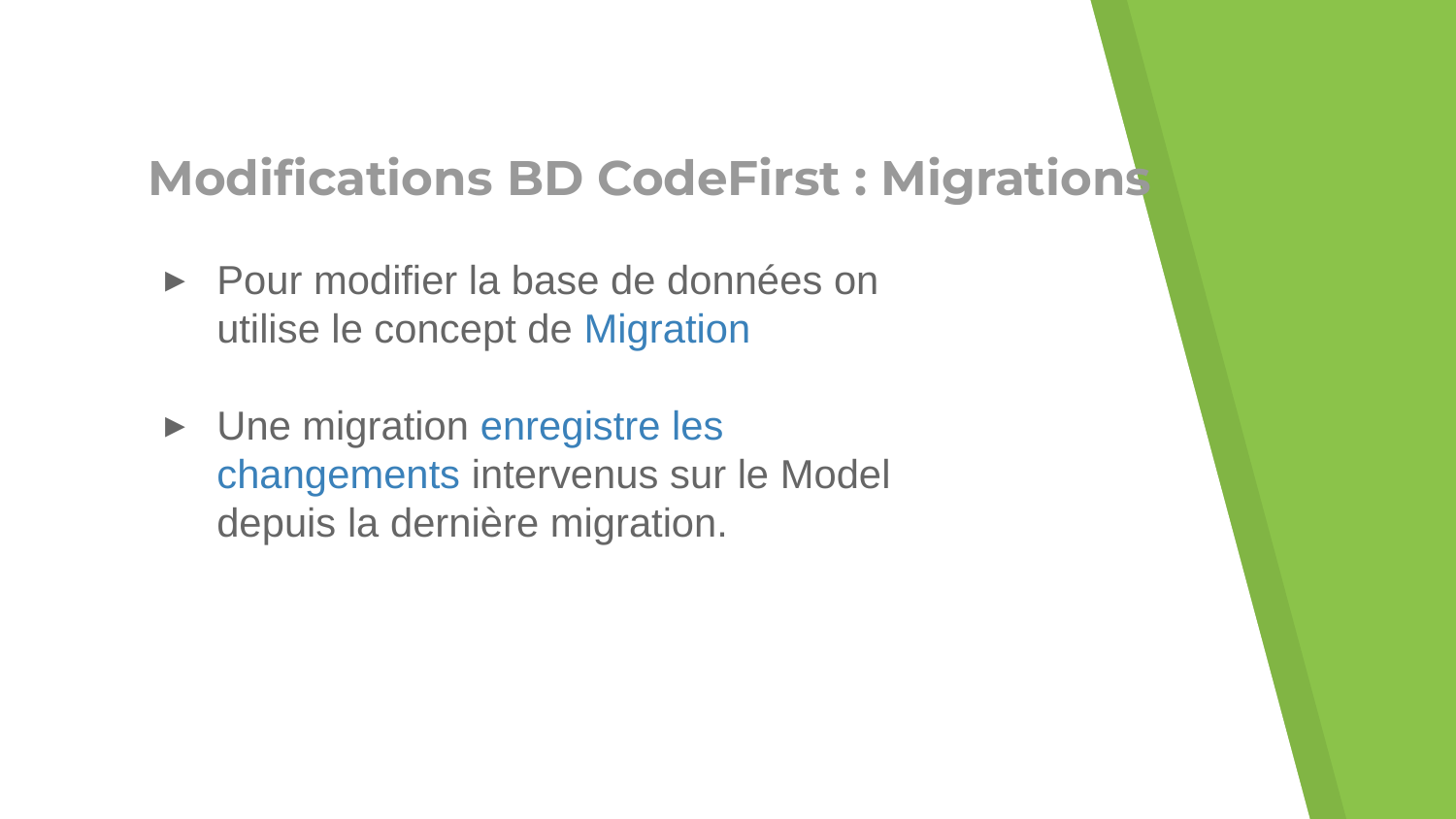

# Modifications BD CodeFirst : Migrations
Pour modifier la base de données on utilise le concept de Migration

Une migration enregistre les changements intervenus sur le Model depuis la dernière migration.